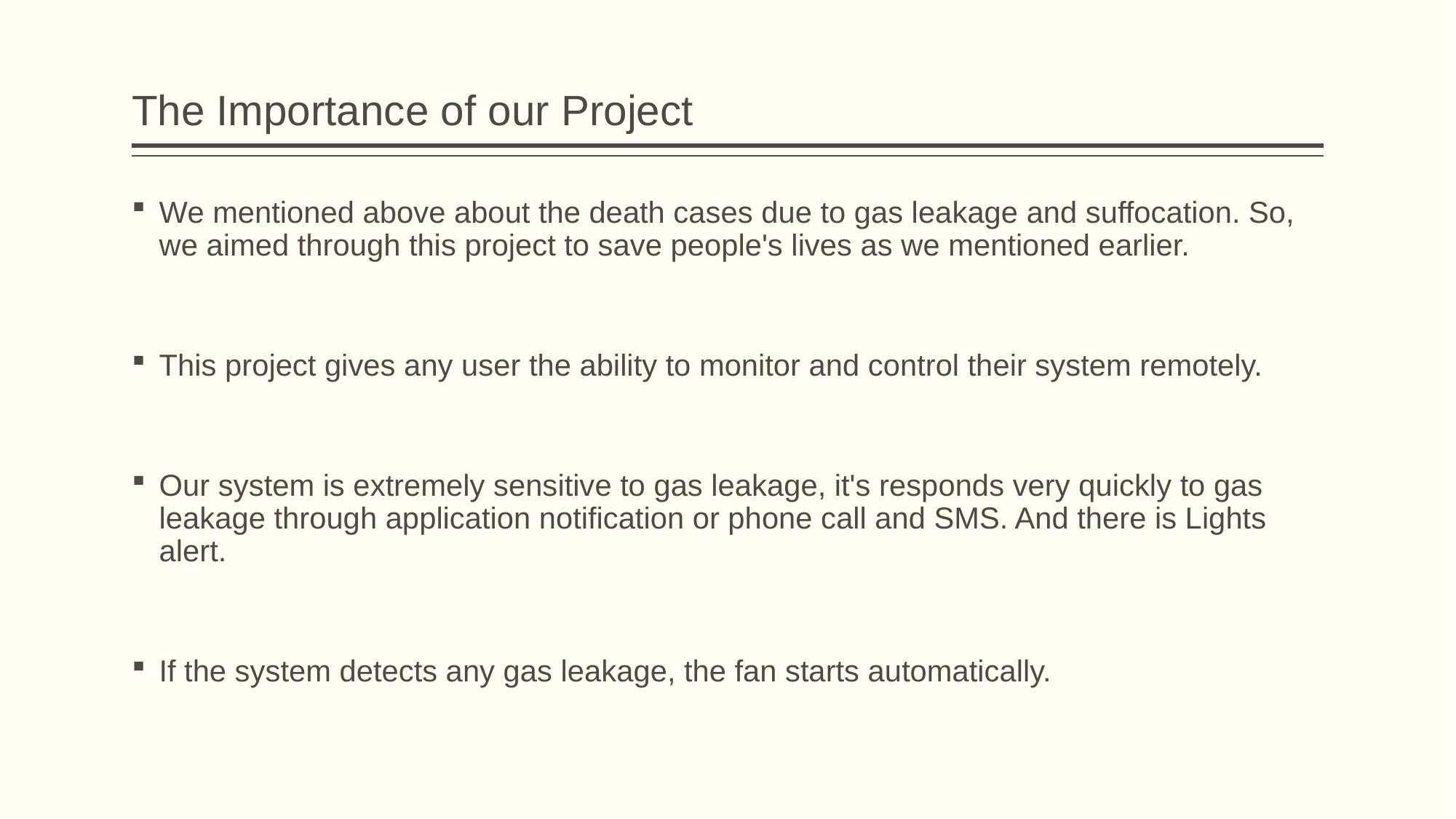

# The Importance of our Project
We mentioned above about the death cases due to gas leakage and suffocation. So, we aimed through this project to save people's lives as we mentioned earlier.

This project gives any user the ability to monitor and control their system remotely.

Our system is extremely sensitive to gas leakage, it's responds very quickly to gas leakage through application notification or phone call and SMS. And there is Lights alert.

If the system detects any gas leakage, the fan starts automatically.